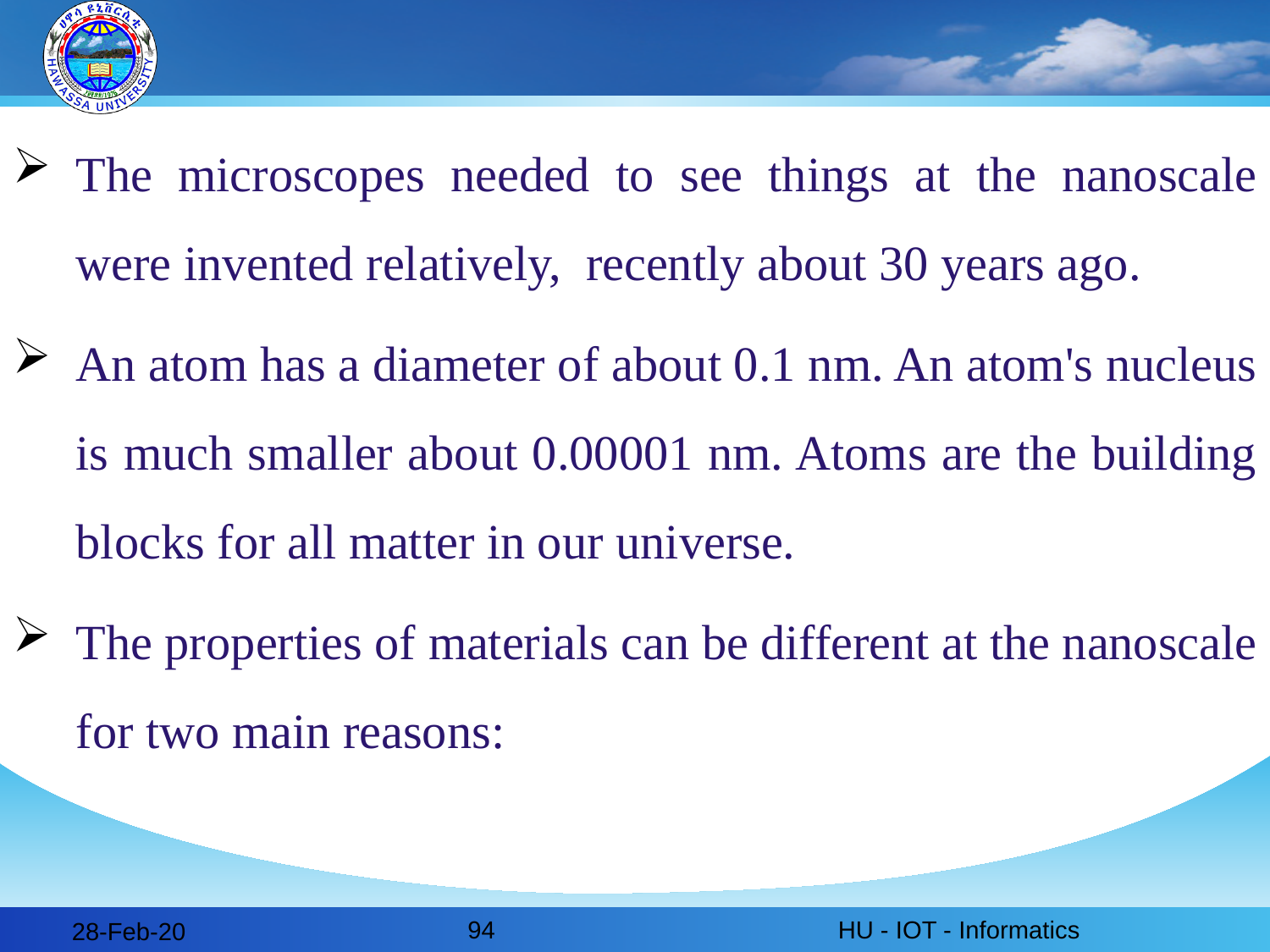

The microscopes needed to see things at the nanoscale were invented relatively,  recently about 30 years ago.
An atom has a diameter of about 0.1 nm. An atom's nucleus is much smaller about 0.00001 nm. Atoms are the building blocks for all matter in our universe.
The properties of materials can be different at the nanoscale for two main reasons:
94
HU - IOT - Informatics
28-Feb-20